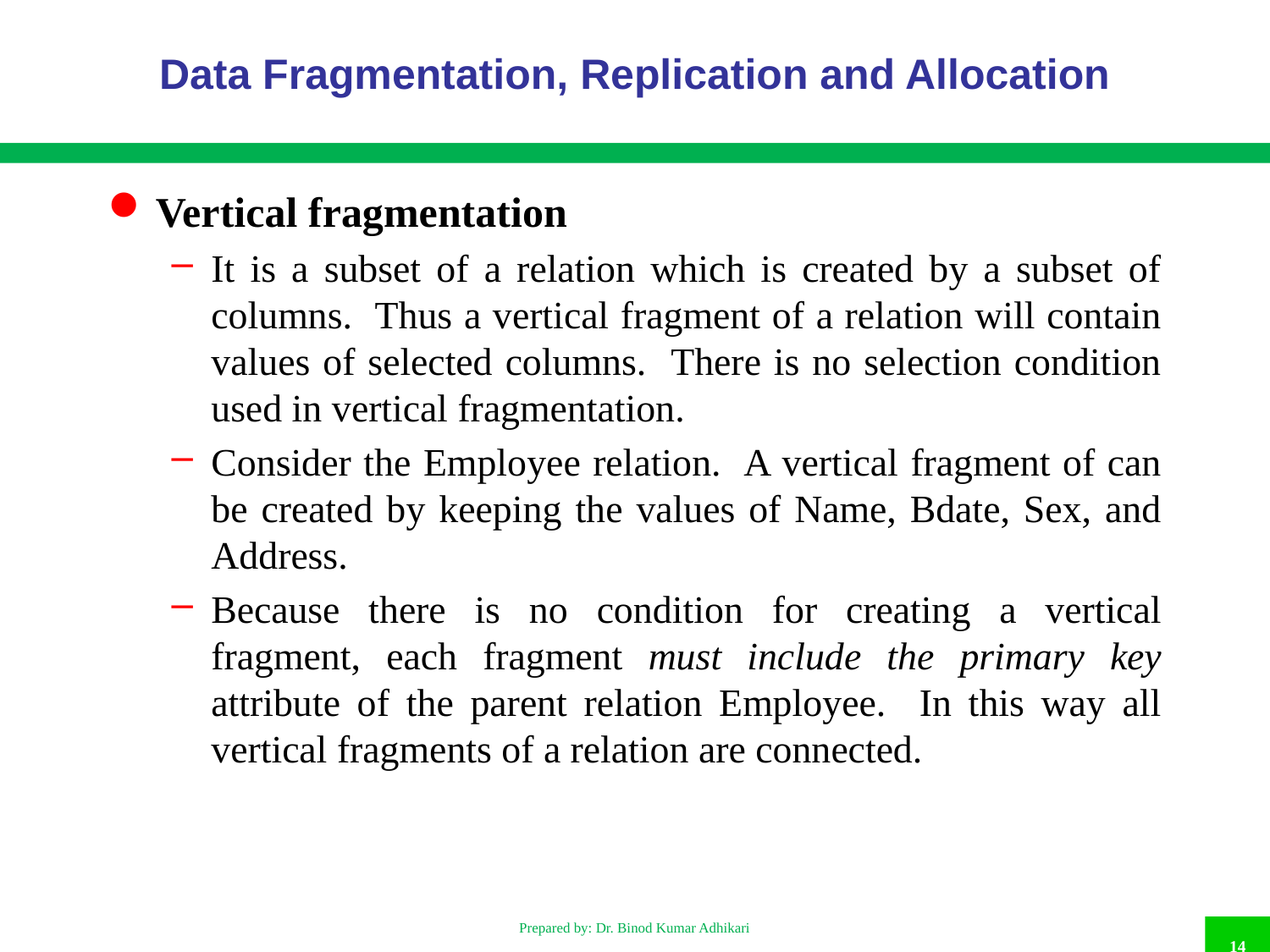

# Data Fragmentation, Replication and Allocation
Vertical fragmentation
It is a subset of a relation which is created by a subset of columns.  Thus a vertical fragment of a relation will contain values of selected columns.  There is no selection condition used in vertical fragmentation.
Consider the Employee relation.  A vertical fragment of can be created by keeping the values of Name, Bdate, Sex, and Address.
Because there is no condition for creating a vertical fragment, each fragment must include the primary key attribute of the parent relation Employee.  In this way all vertical fragments of a relation are connected.
Prepared by: Dr. Binod Kumar Adhikari
14